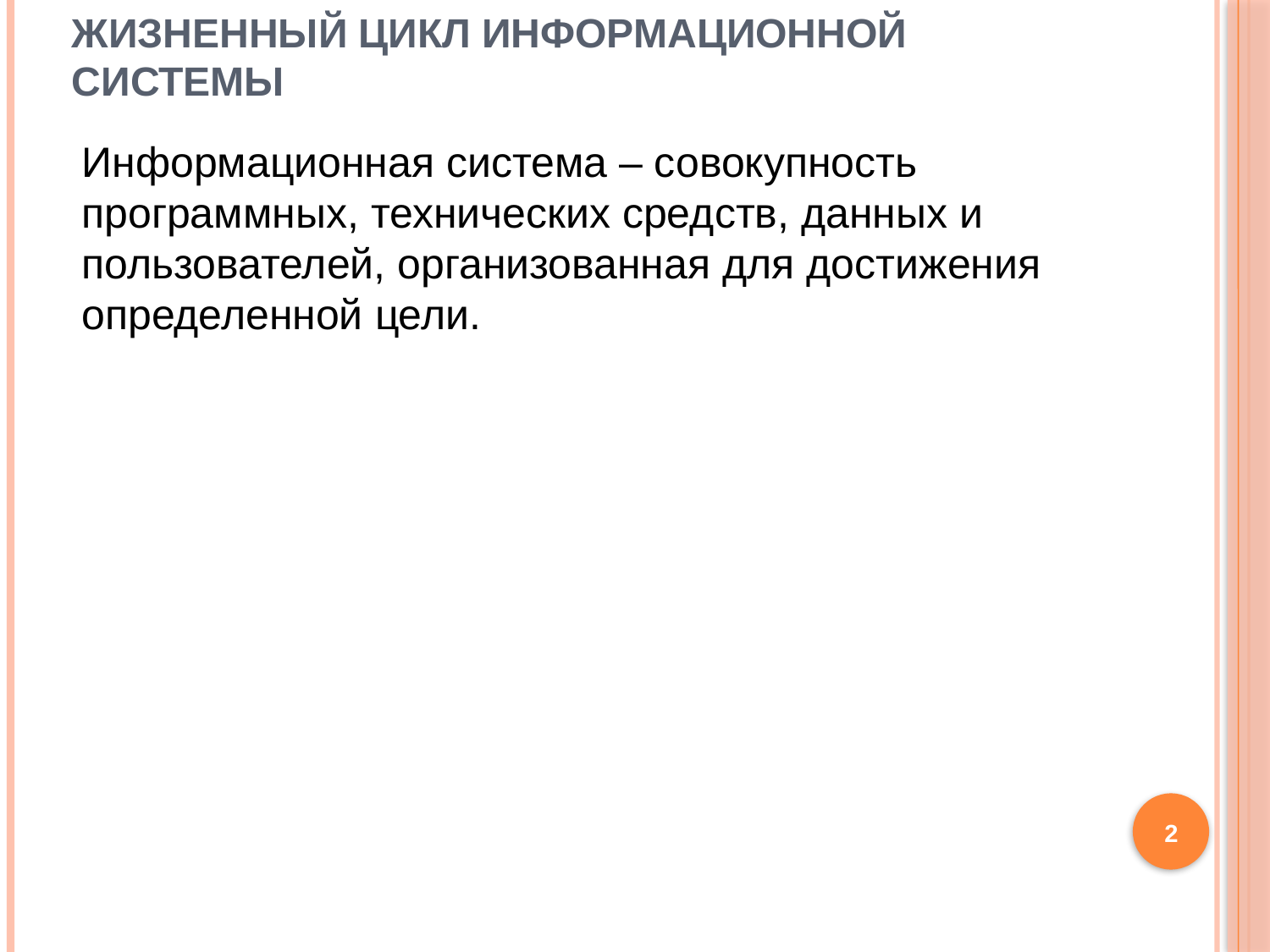

# Жизненный цикл информационной системы
Информационная система – совокупность программных, технических средств, данных и пользователей, организованная для достижения  определенной цели.
2